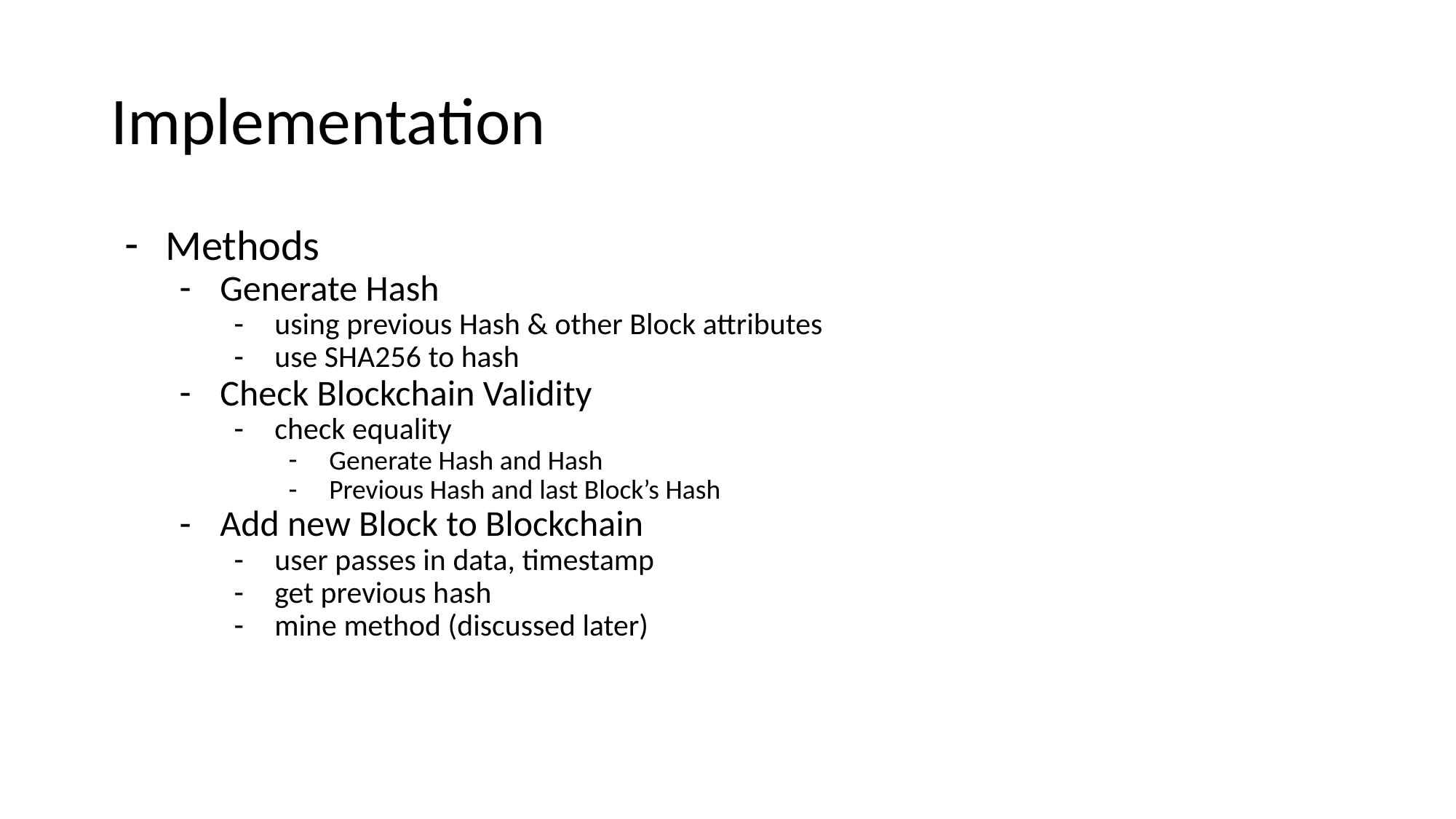

# Implementation
Methods
Generate Hash
using previous Hash & other Block attributes
use SHA256 to hash
Check Blockchain Validity
check equality
Generate Hash and Hash
Previous Hash and last Block’s Hash
Add new Block to Blockchain
user passes in data, timestamp
get previous hash
mine method (discussed later)